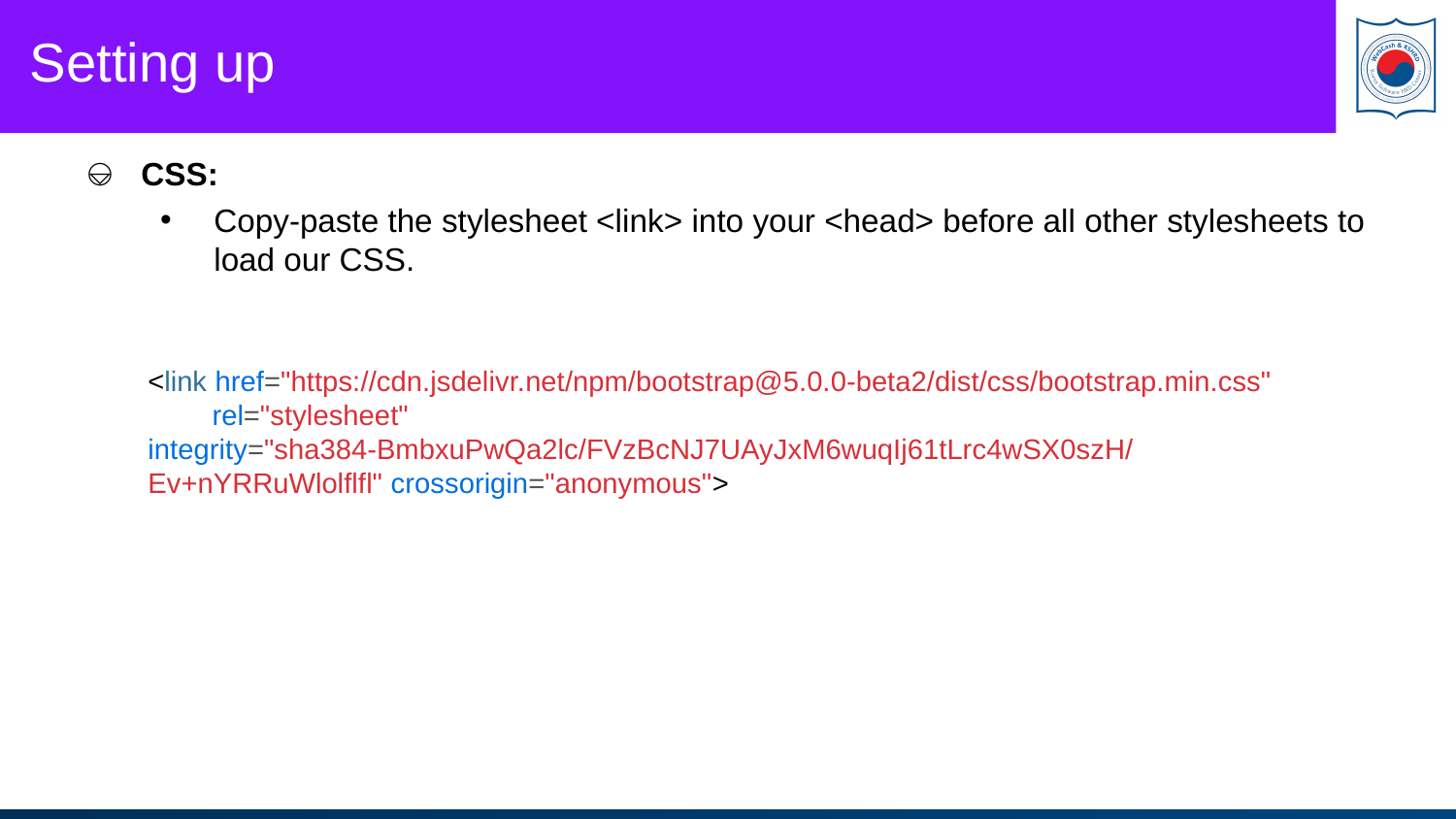

# Setting up
CSS:
Copy-paste the stylesheet <link> into your <head> before all other stylesheets to load our CSS.

<link href="https://cdn.jsdelivr.net/npm/bootstrap@5.0.0-beta2/dist/css/bootstrap.min.css"
        rel="stylesheet" integrity="sha384-BmbxuPwQa2lc/FVzBcNJ7UAyJxM6wuqIj61tLrc4wSX0szH/Ev+nYRRuWlolflfl" crossorigin="anonymous">